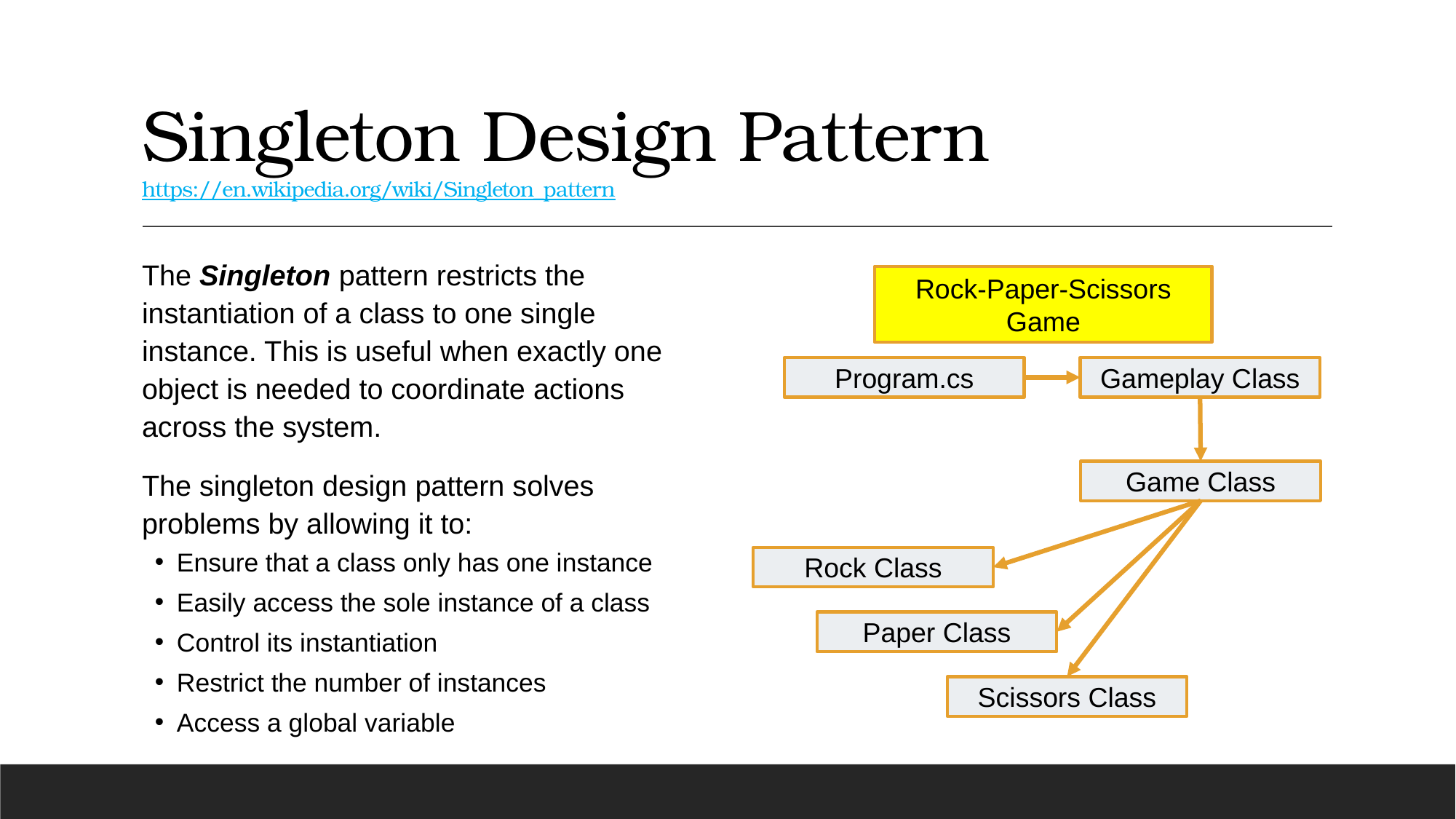

# Singleton Design Pattern https://en.wikipedia.org/wiki/Singleton_pattern
The Singleton pattern restricts the instantiation of a class to one single instance. This is useful when exactly one object is needed to coordinate actions across the system.
The singleton design pattern solves problems by allowing it to:
Ensure that a class only has one instance
Easily access the sole instance of a class
Control its instantiation
Restrict the number of instances
Access a global variable
Rock-Paper-Scissors Game
Program.cs
Gameplay Class
Game Class
Rock Class
Paper Class
Scissors Class